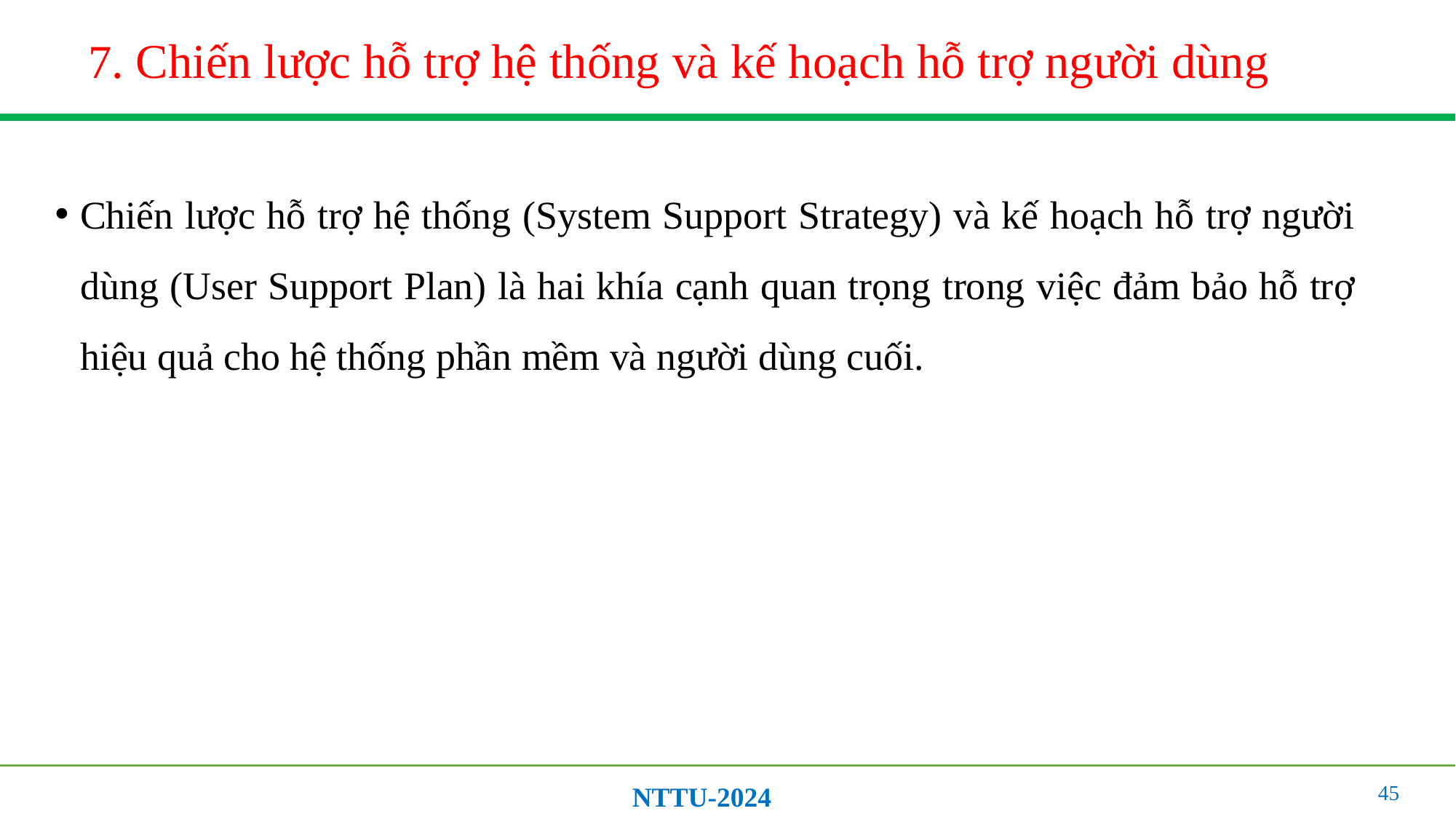

# 7. Chiến lược hỗ trợ hệ thống và kế hoạch hỗ trợ người dùng
Chiến lược hỗ trợ hệ thống (System Support Strategy) và kế hoạch hỗ trợ người dùng (User Support Plan) là hai khía cạnh quan trọng trong việc đảm bảo hỗ trợ hiệu quả cho hệ thống phần mềm và người dùng cuối.
45